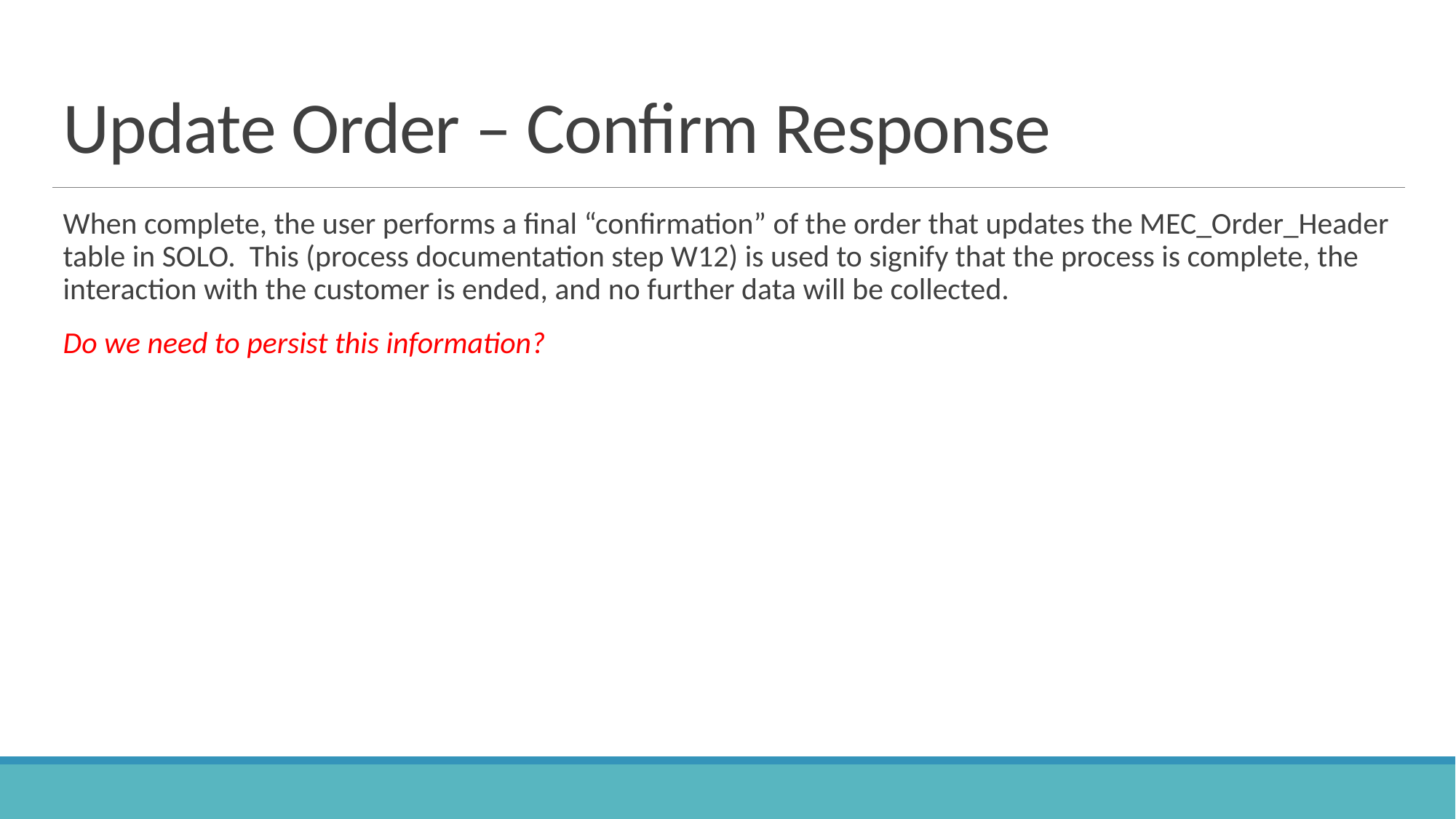

# Update Order – Confirm Response
When complete, the user performs a final “confirmation” of the order that updates the MEC_Order_Header table in SOLO.  This (process documentation step W12) is used to signify that the process is complete, the interaction with the customer is ended, and no further data will be collected.
Do we need to persist this information?